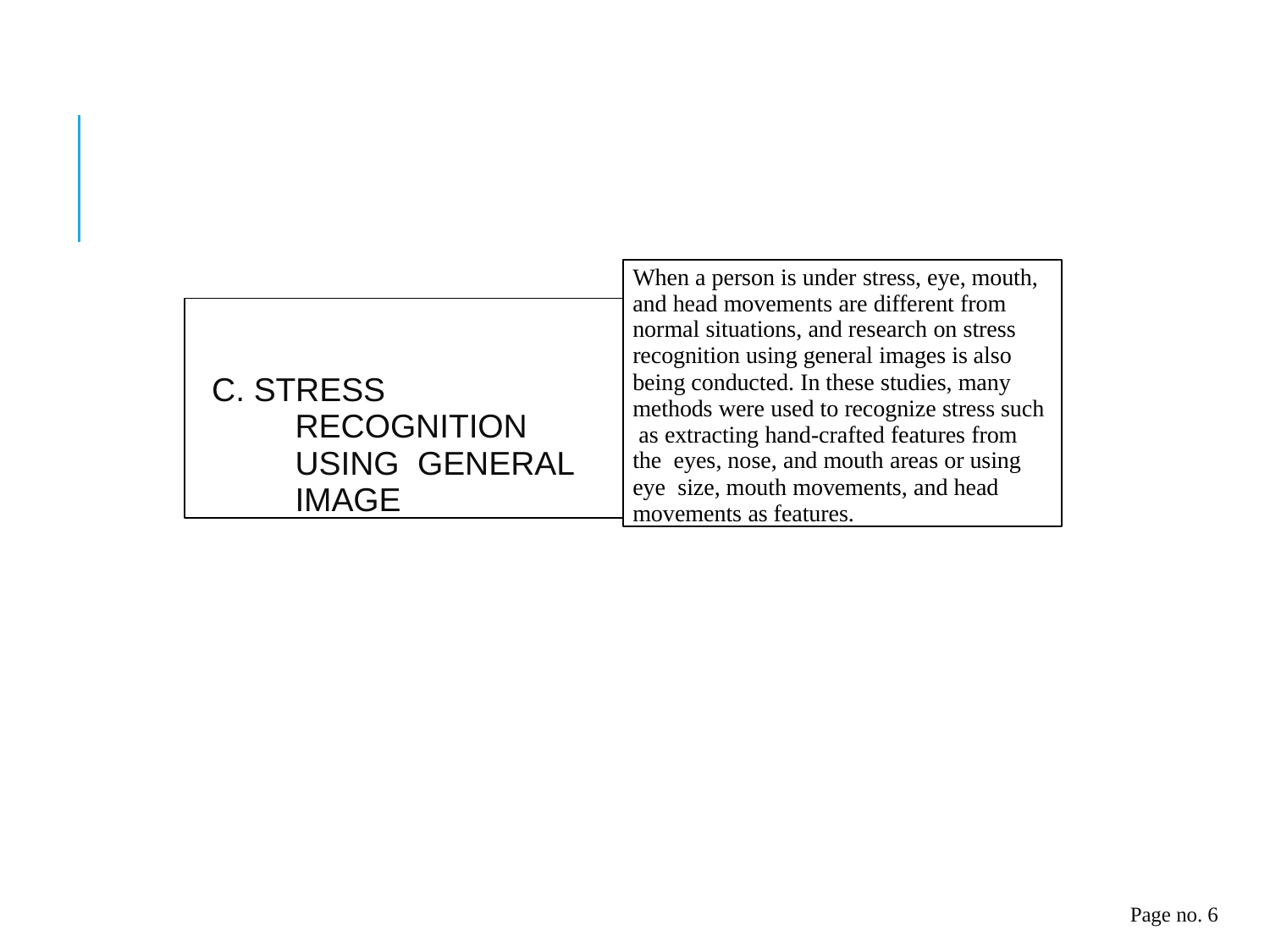

When a person is under stress, eye, mouth,  and head movements are different from  normal situations, and research on stress  recognition using general images is also  being conducted. In these studies, many  methods were used to recognize stress such  as extracting hand-crafted features from the  eyes, nose, and mouth areas or using eye  size, mouth movements, and head  movements as features.
# C. Stress Recognition using  General Image
Page no. 6